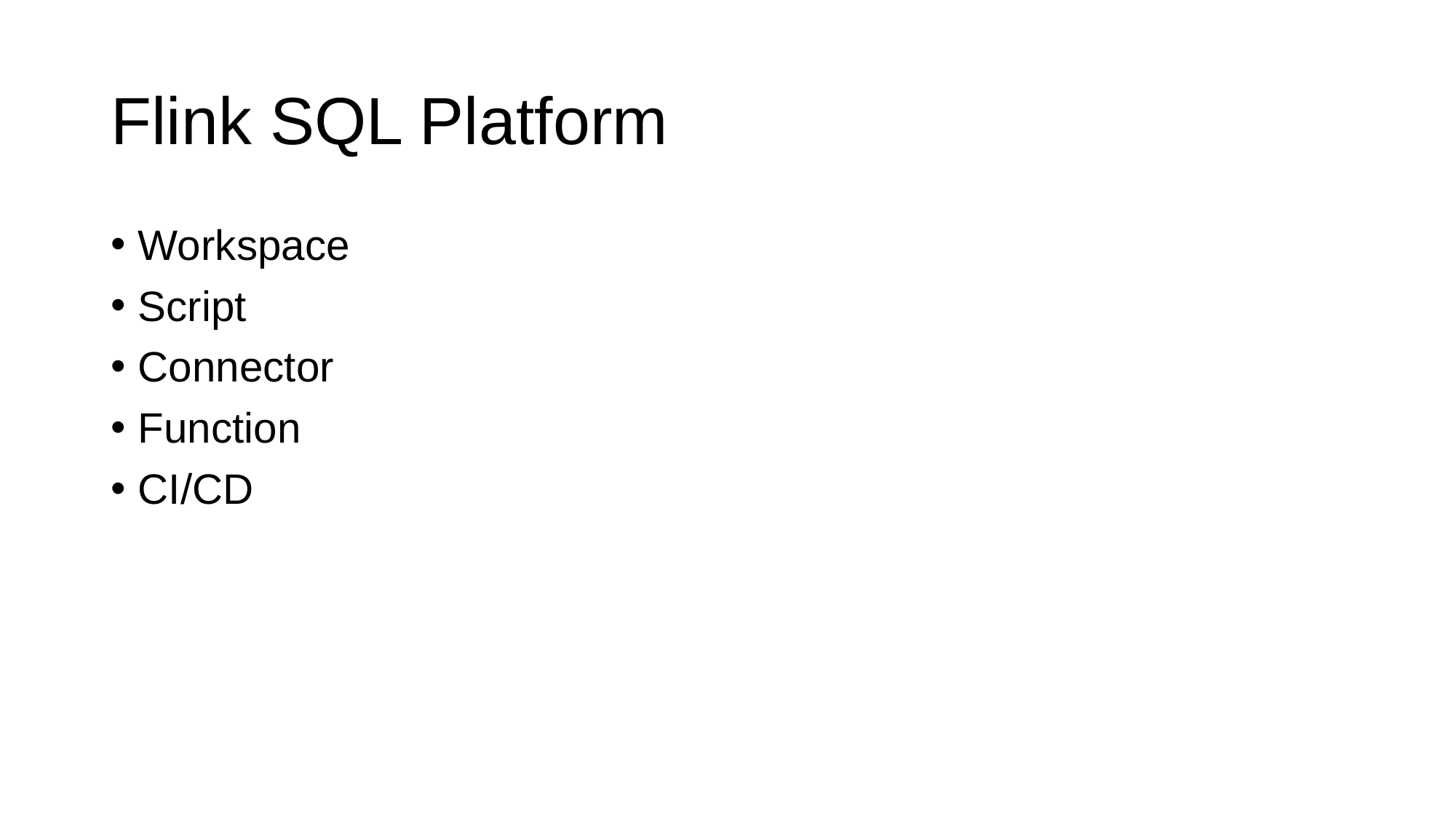

# Flink SQL Platform
Workspace
Script
Connector
Function
CI/CD